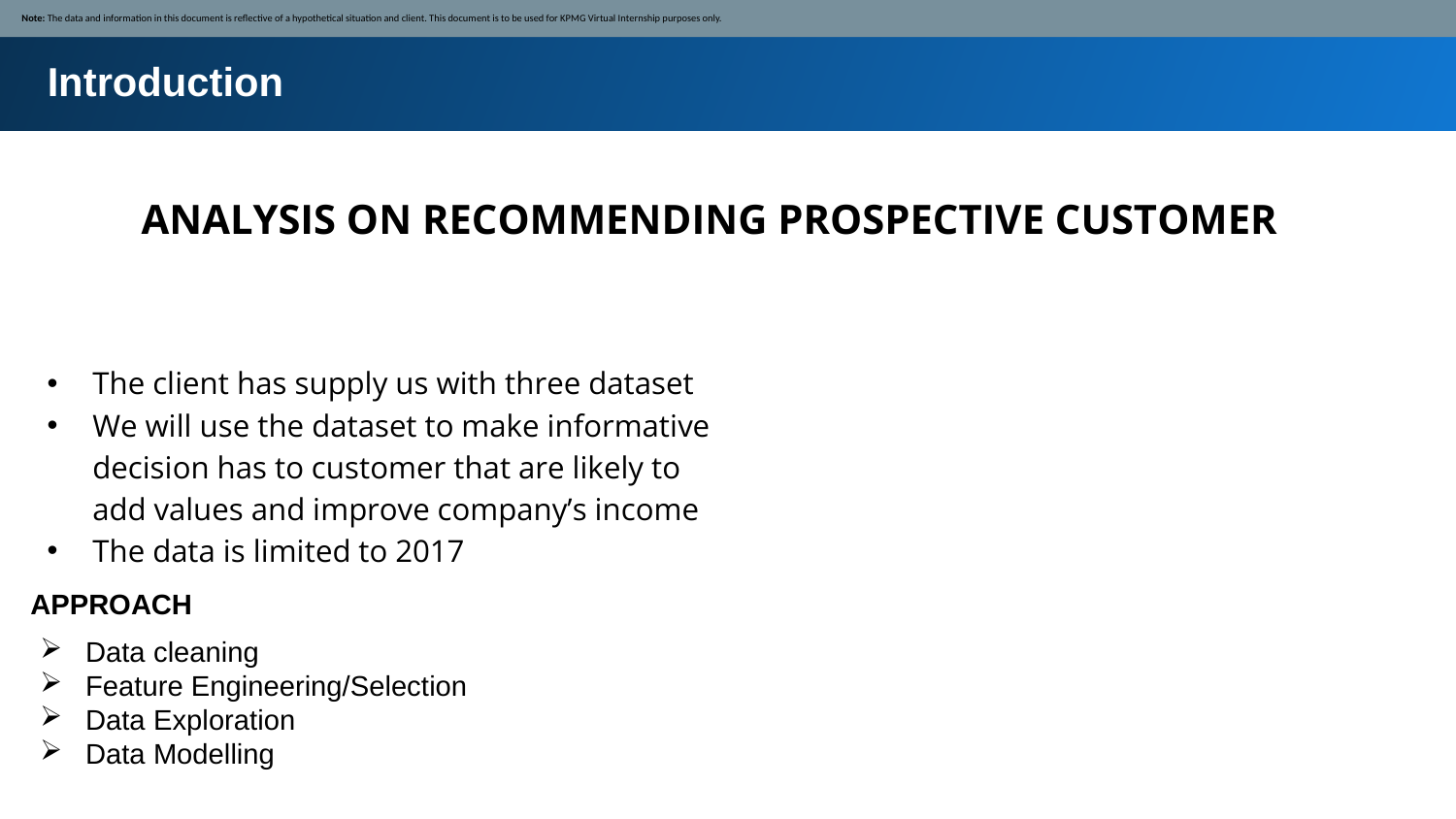

Note: The data and information in this document is reflective of a hypothetical situation and client. This document is to be used for KPMG Virtual Internship purposes only.
Introduction
ANALYSIS ON RECOMMENDING PROSPECTIVE CUSTOMER
The client has supply us with three dataset
We will use the dataset to make informative decision has to customer that are likely to add values and improve company’s income
The data is limited to 2017
APPROACH
Data cleaning
Feature Engineering/Selection
Data Exploration
Data Modelling